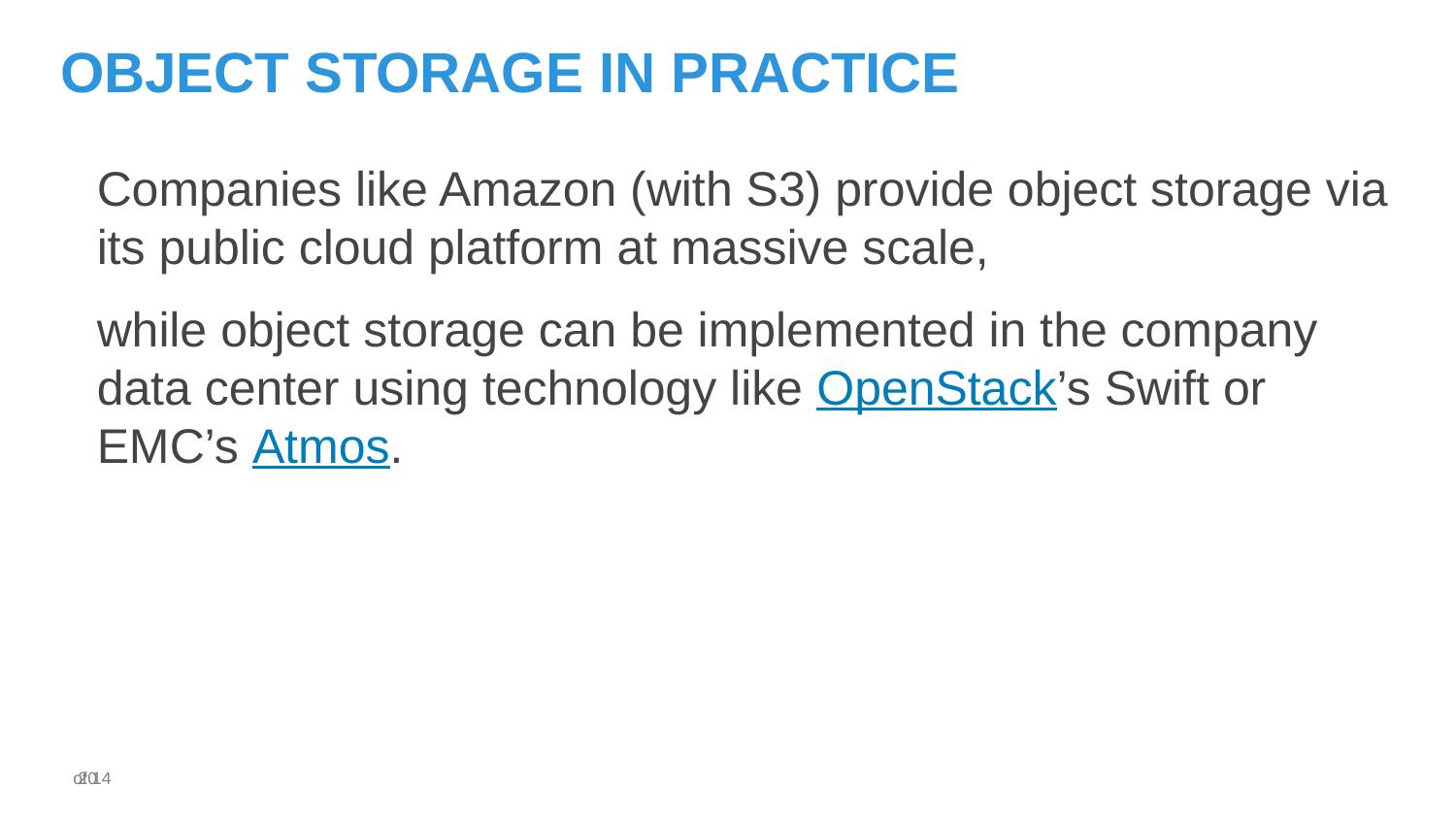

# Object storage in practice
Companies like Amazon (with S3) provide object storage via its public cloud platform at massive scale,
while object storage can be implemented in the company data center using technology like OpenStack’s Swift or EMC’s Atmos.